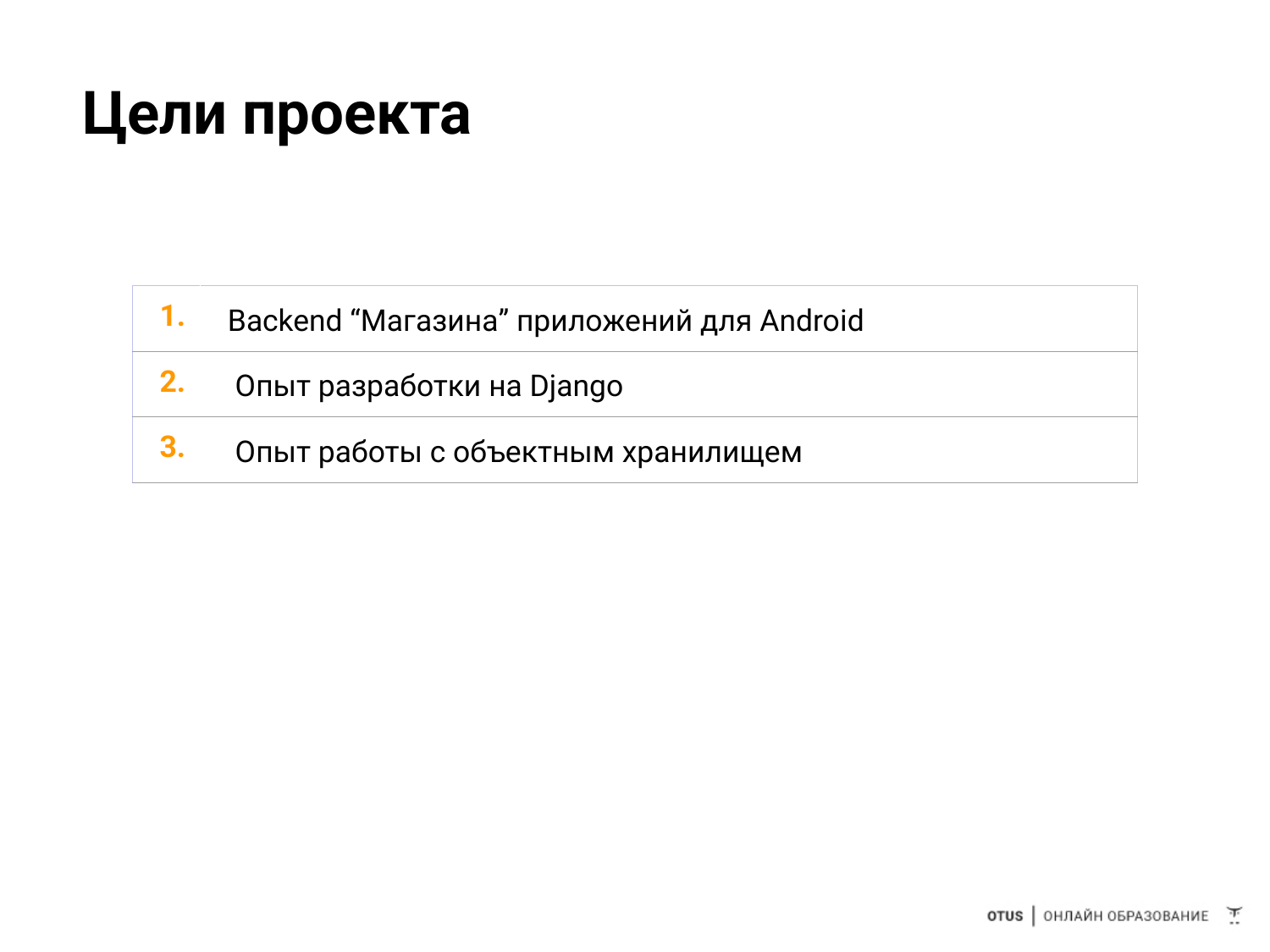

# Цели проекта
| 1. | Backend “Магазина” приложений для Android |
| --- | --- |
| 2. | Опыт разработки на Django |
| 3. | Опыт работы с объектным хранилищем |